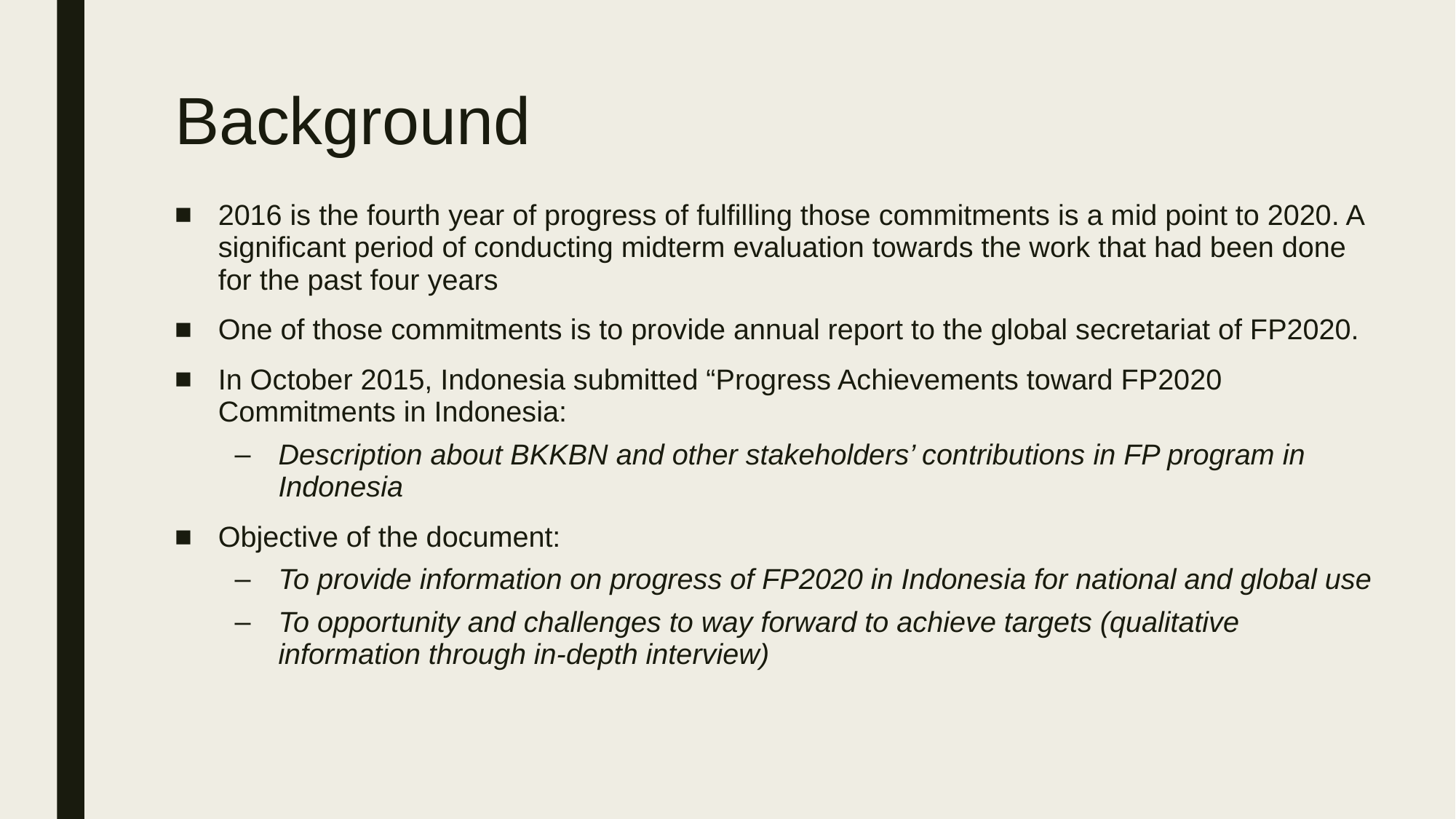

# Background
2016 is the fourth year of progress of fulfilling those commitments is a mid point to 2020. A significant period of conducting midterm evaluation towards the work that had been done for the past four years
One of those commitments is to provide annual report to the global secretariat of FP2020.
In October 2015, Indonesia submitted “Progress Achievements toward FP2020 Commitments in Indonesia:
Description about BKKBN and other stakeholders’ contributions in FP program in Indonesia
Objective of the document:
To provide information on progress of FP2020 in Indonesia for national and global use
To opportunity and challenges to way forward to achieve targets (qualitative information through in-depth interview)